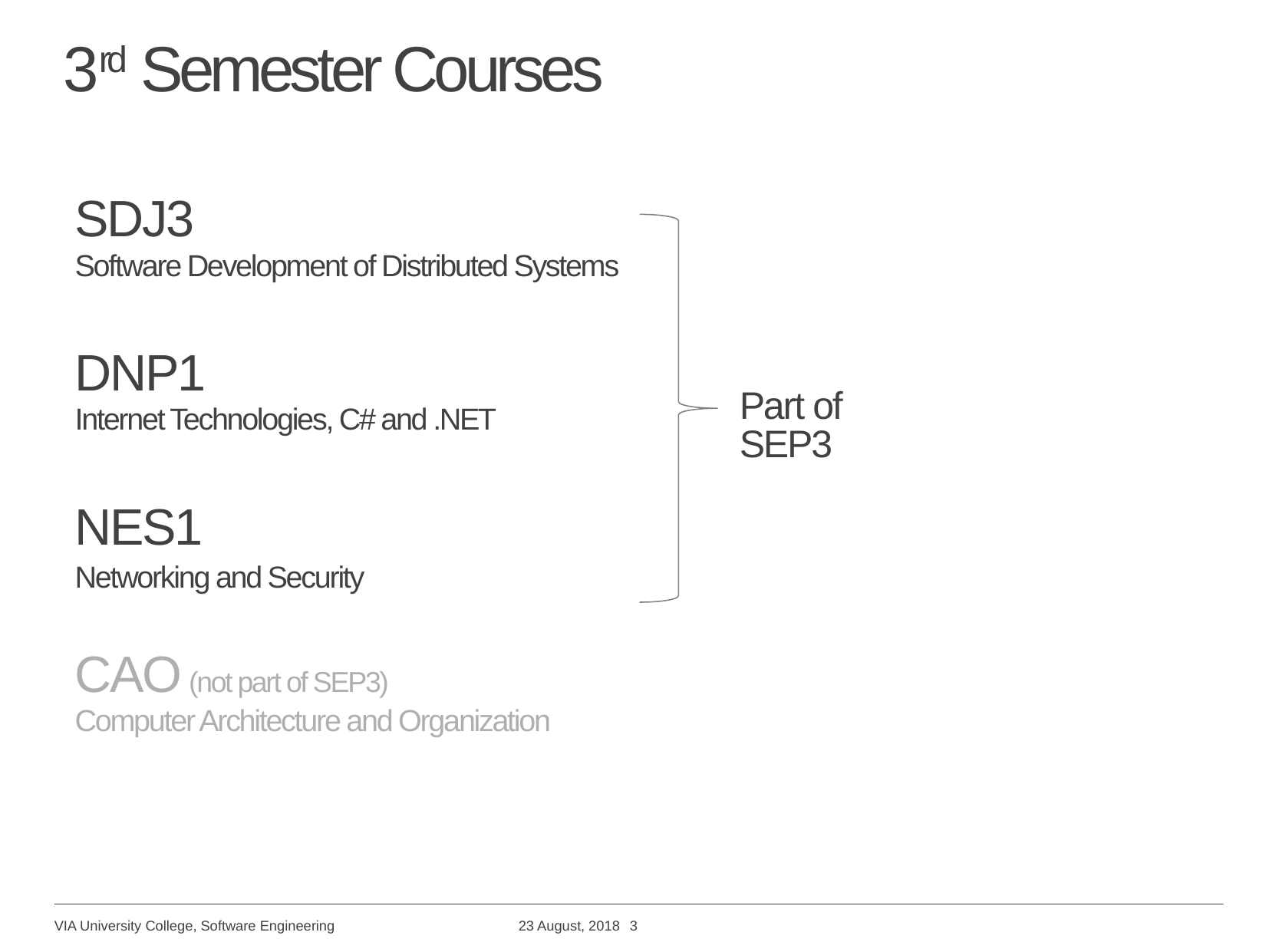

# 3rd Semester Courses
SDJ3
Software Development of Distributed Systems

DNP1
Internet Technologies, C# and .NET

NES1
Networking and Security
CAO (not part of SEP3)
Computer Architecture and Organization

Part of SEP3